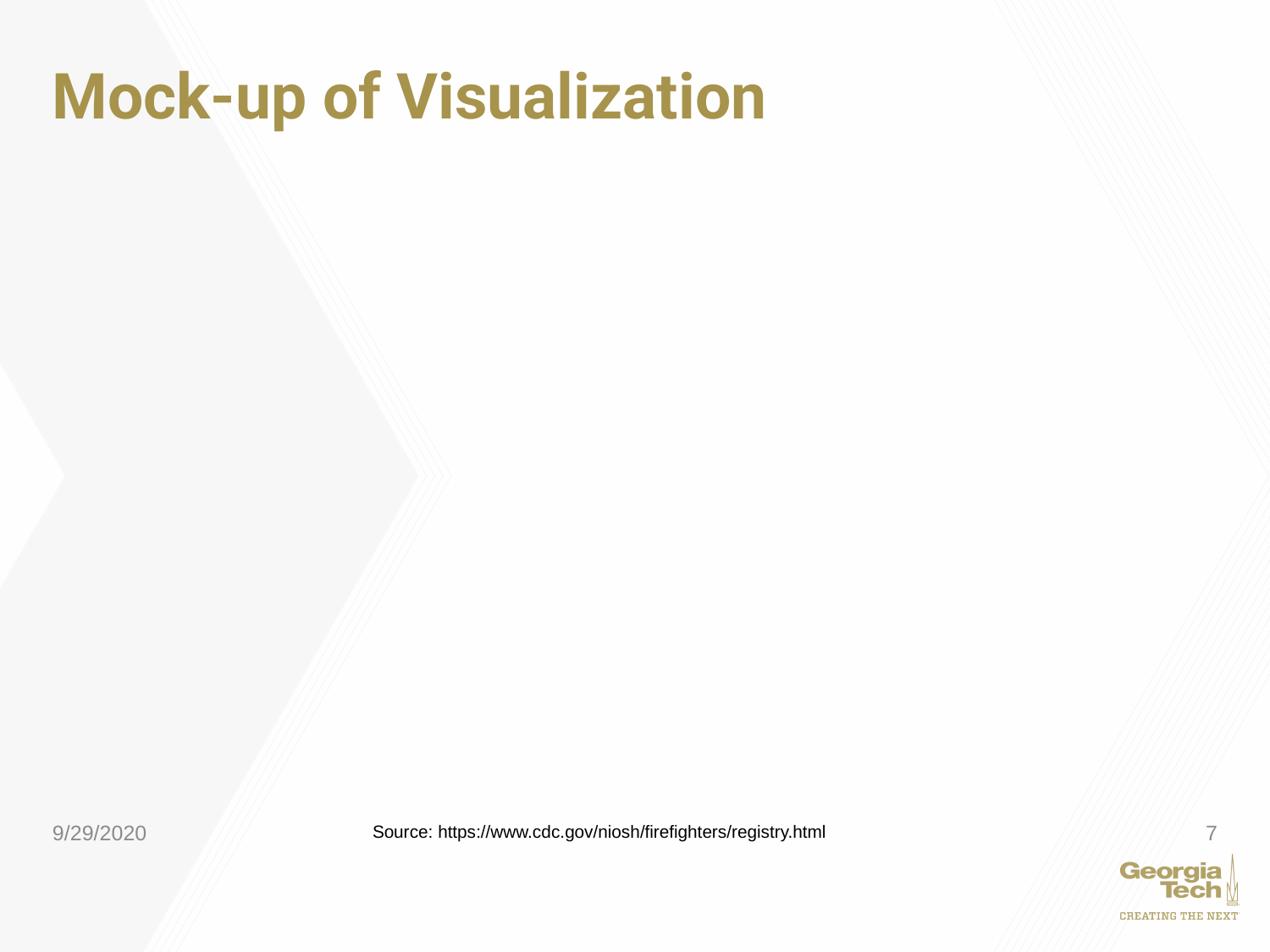

# Mock-up of Visualization

9/29/2020
7
Source: https://www.cdc.gov/niosh/firefighters/registry.html